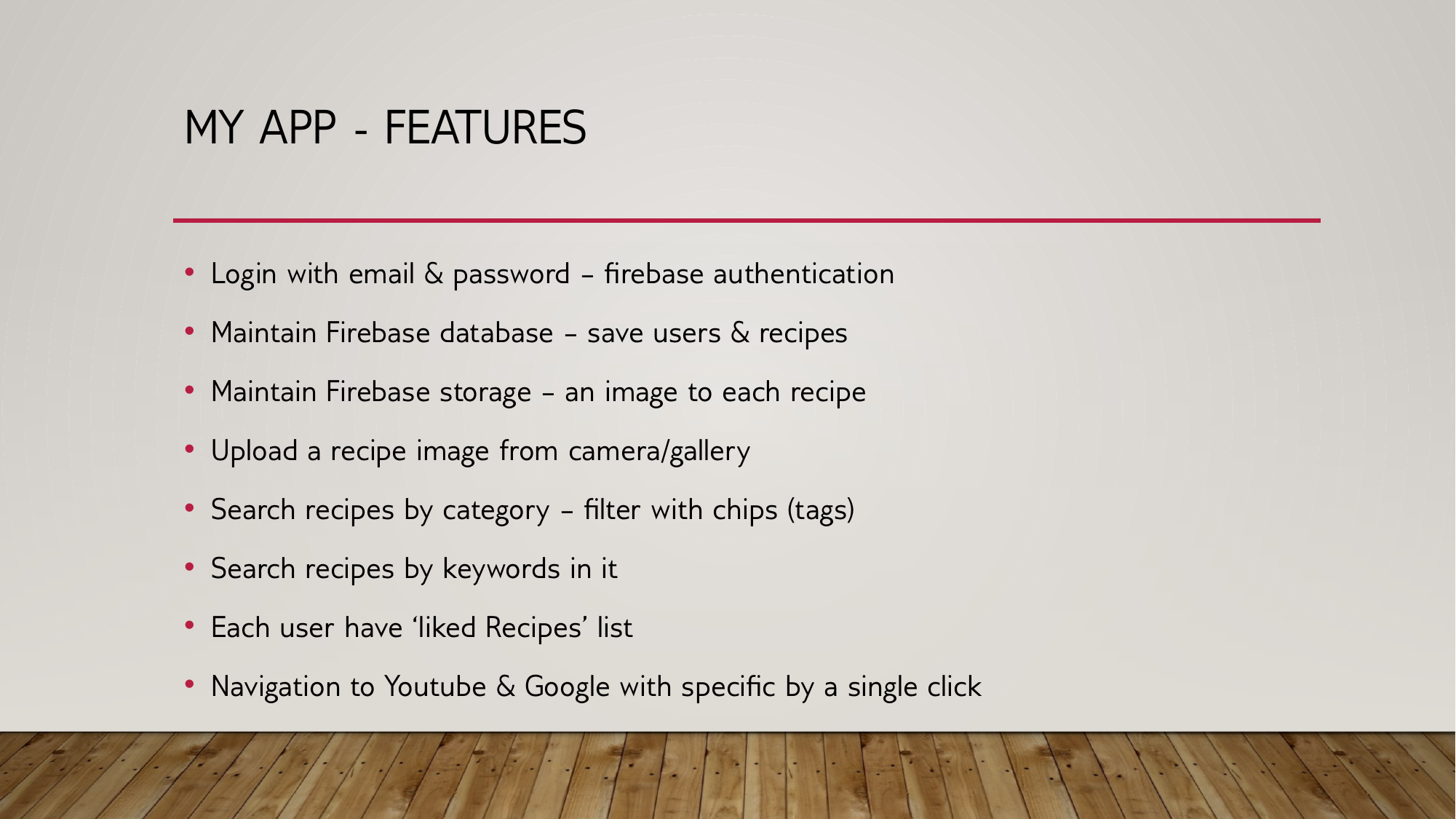

# My app - features
Login with email & password – firebase authentication
Maintain Firebase database – save users & recipes
Maintain Firebase storage – an image to each recipe
Upload a recipe image from camera/gallery
Search recipes by category – filter with chips (tags)
Search recipes by keywords in it
Each user have ‘liked Recipes’ list
Navigation to Youtube & Google with specific by a single click